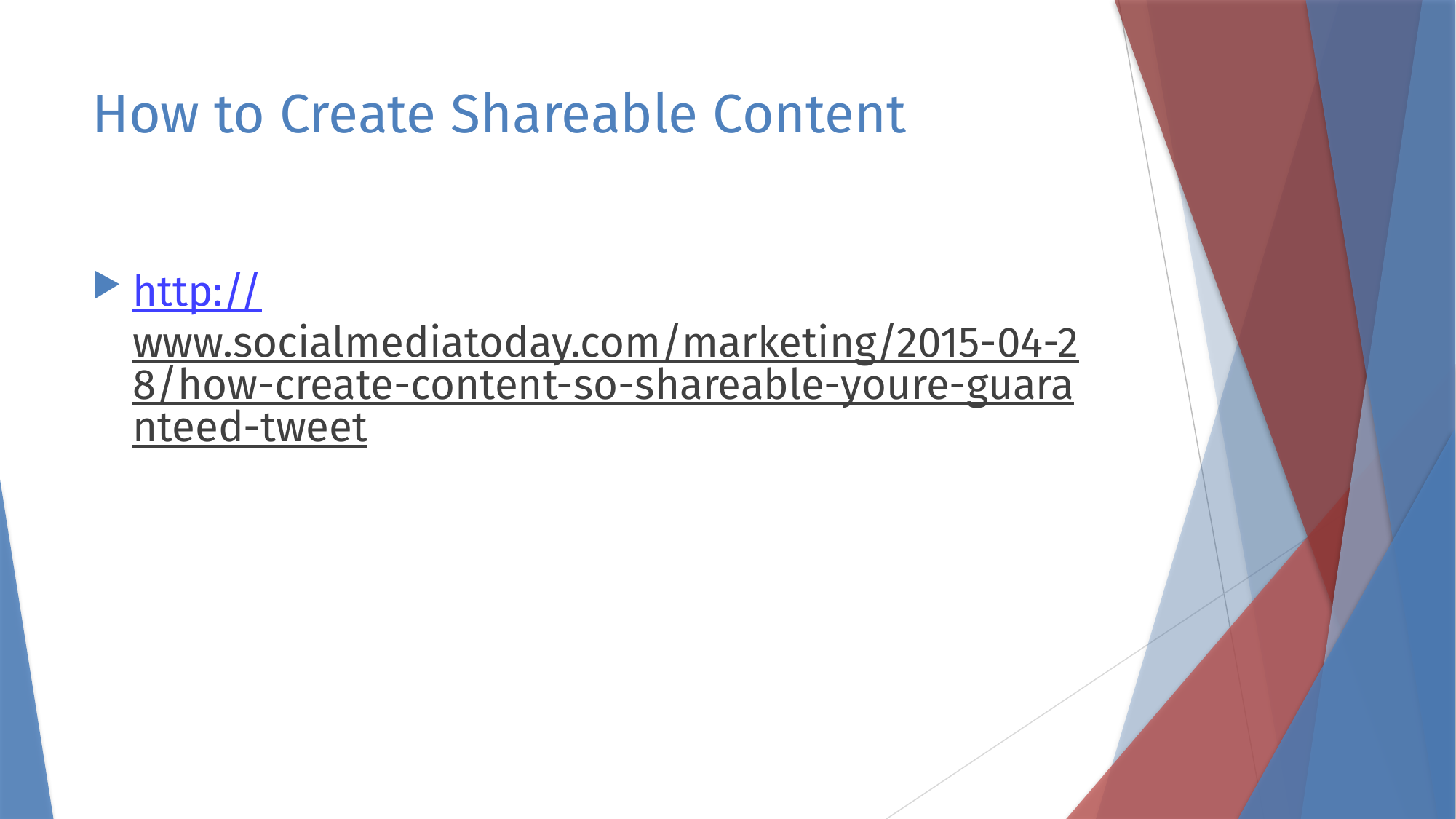

# How to Create Shareable Content
http://www.socialmediatoday.com/marketing/2015-04-28/how-create-content-so-shareable-youre-guaranteed-tweet